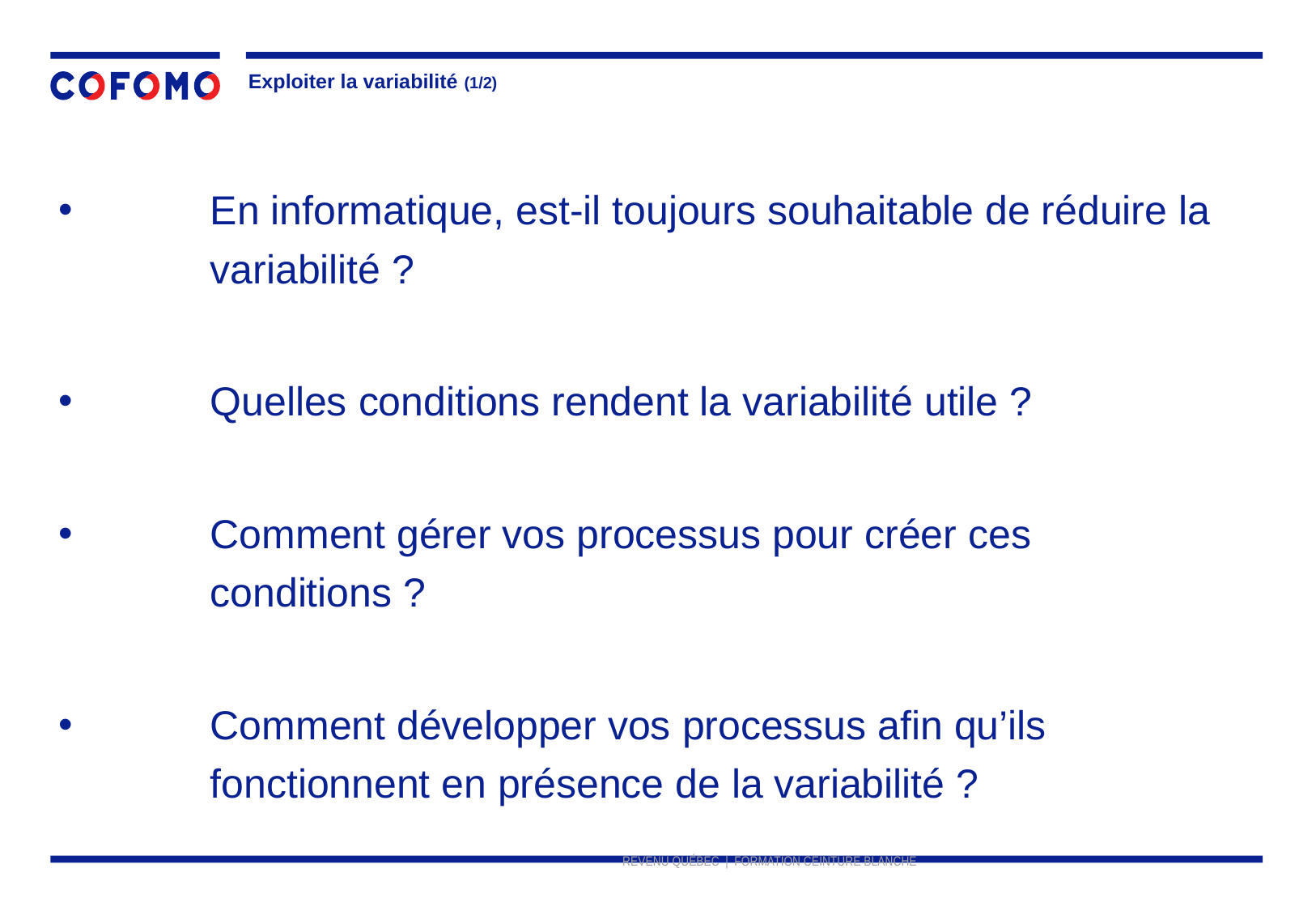

Exploiter la variabilité (1/2)

En informatique, est-il toujours souhaitable de réduire la variabilité ?

Quelles conditions rendent la variabilité utile ?

Comment gérer vos processus pour créer ces conditions ?

Comment développer vos processus afin qu’ils fonctionnent en présence de la variabilité ?

REVENU QUÉBEC  |  FORMATION CEINTURE BLANCHE